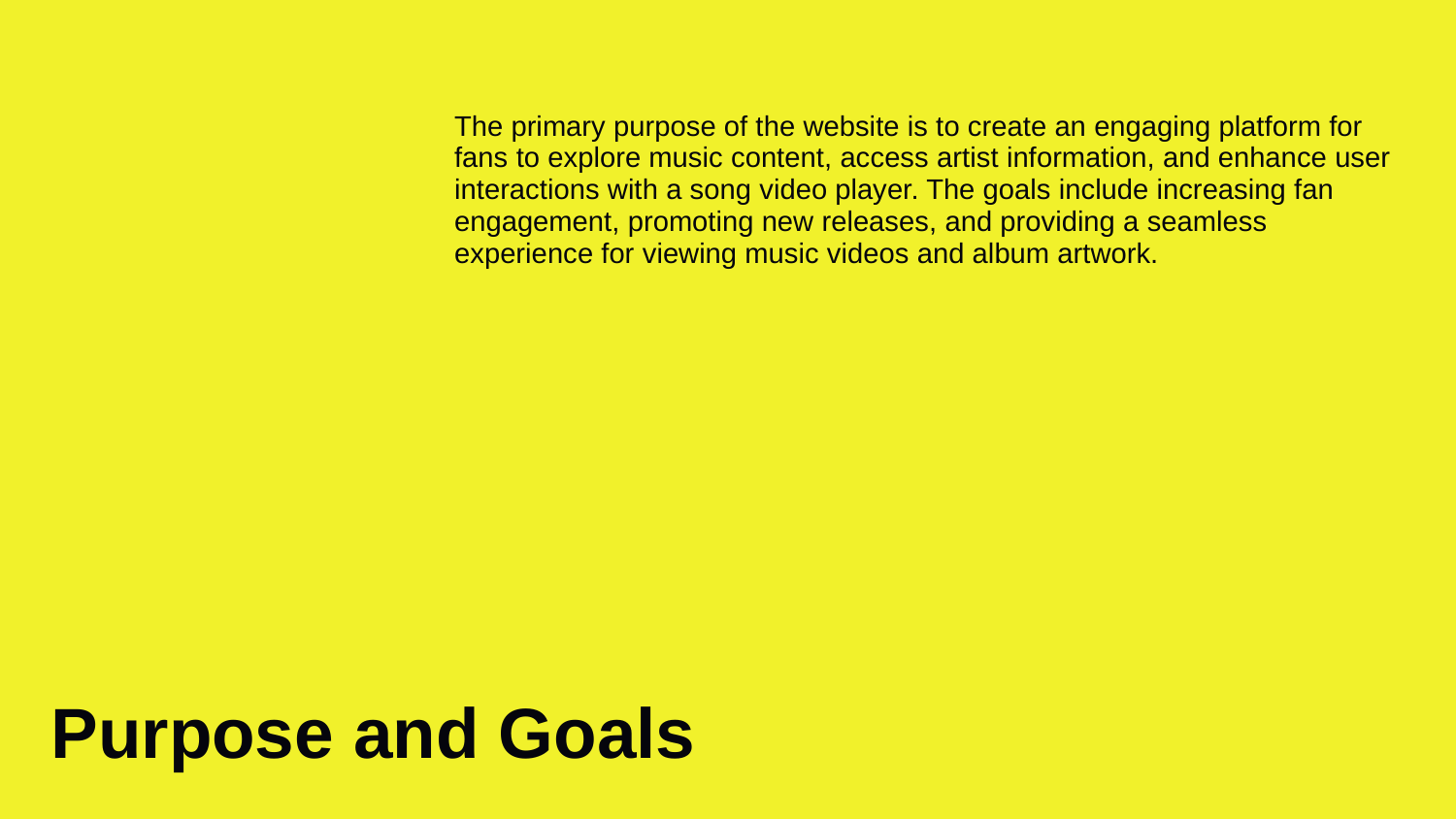

The primary purpose of the website is to create an engaging platform for fans to explore music content, access artist information, and enhance user interactions with a song video player. The goals include increasing fan engagement, promoting new releases, and providing a seamless experience for viewing music videos and album artwork.
# Purpose and Goals